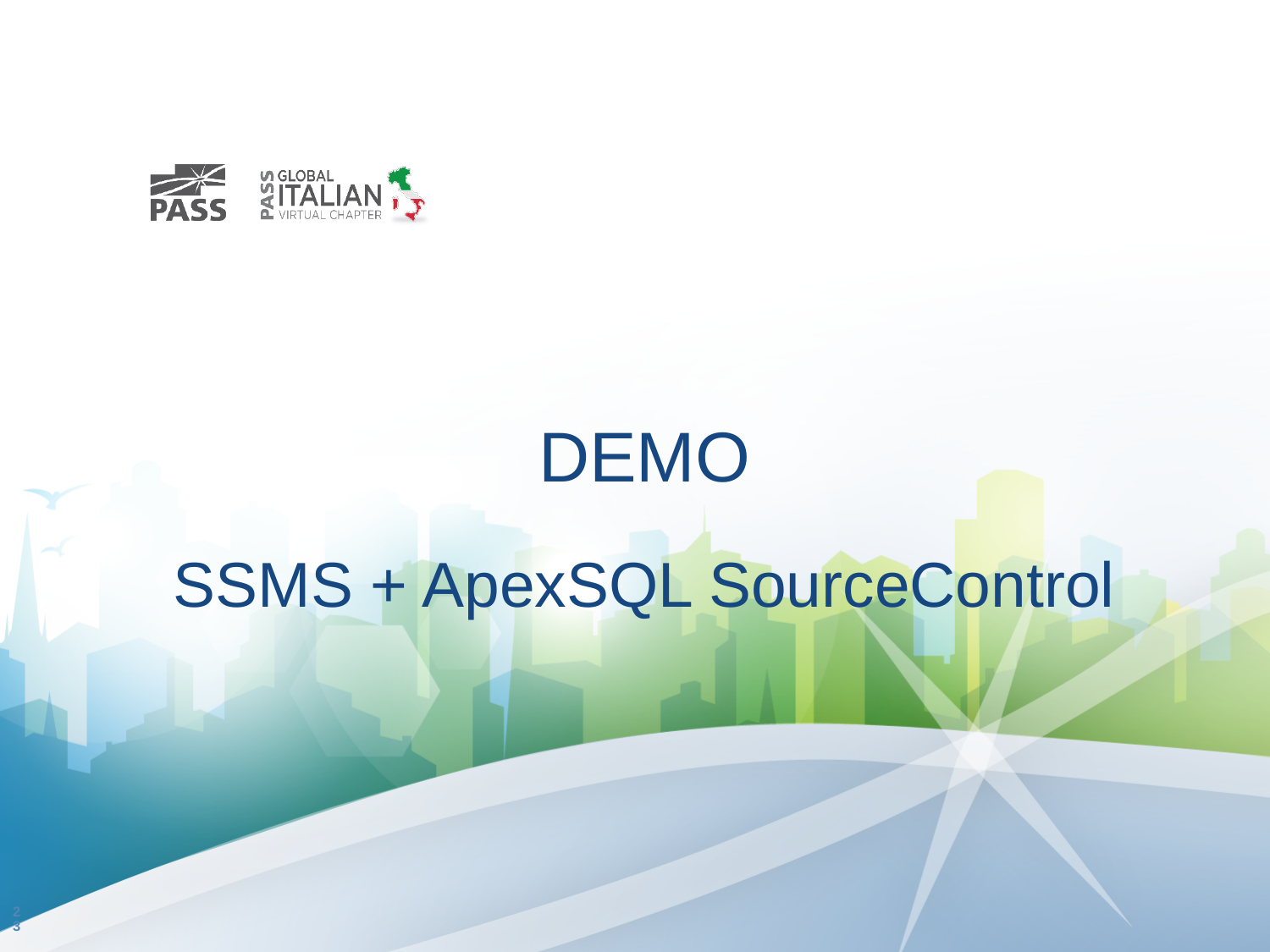

# DEMO SSMS + ApexSQL SourceControl
23